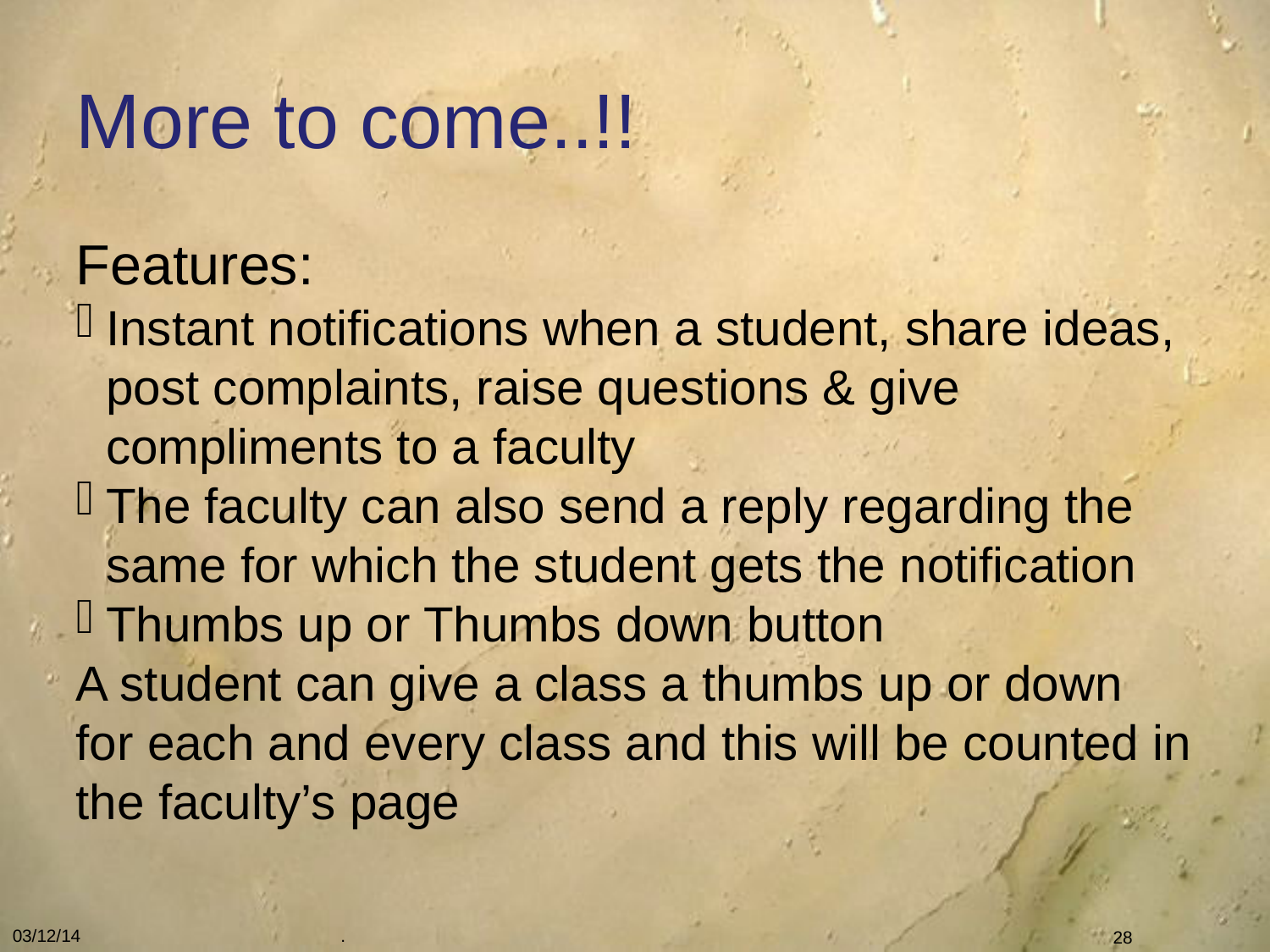

More to come..!!
Features:
Instant notifications when a student, share ideas, post complaints, raise questions & give compliments to a faculty
The faculty can also send a reply regarding the same for which the student gets the notification
Thumbs up or Thumbs down button
A student can give a class a thumbs up or down for each and every class and this will be counted in the faculty’s page

03/12/14
.
28